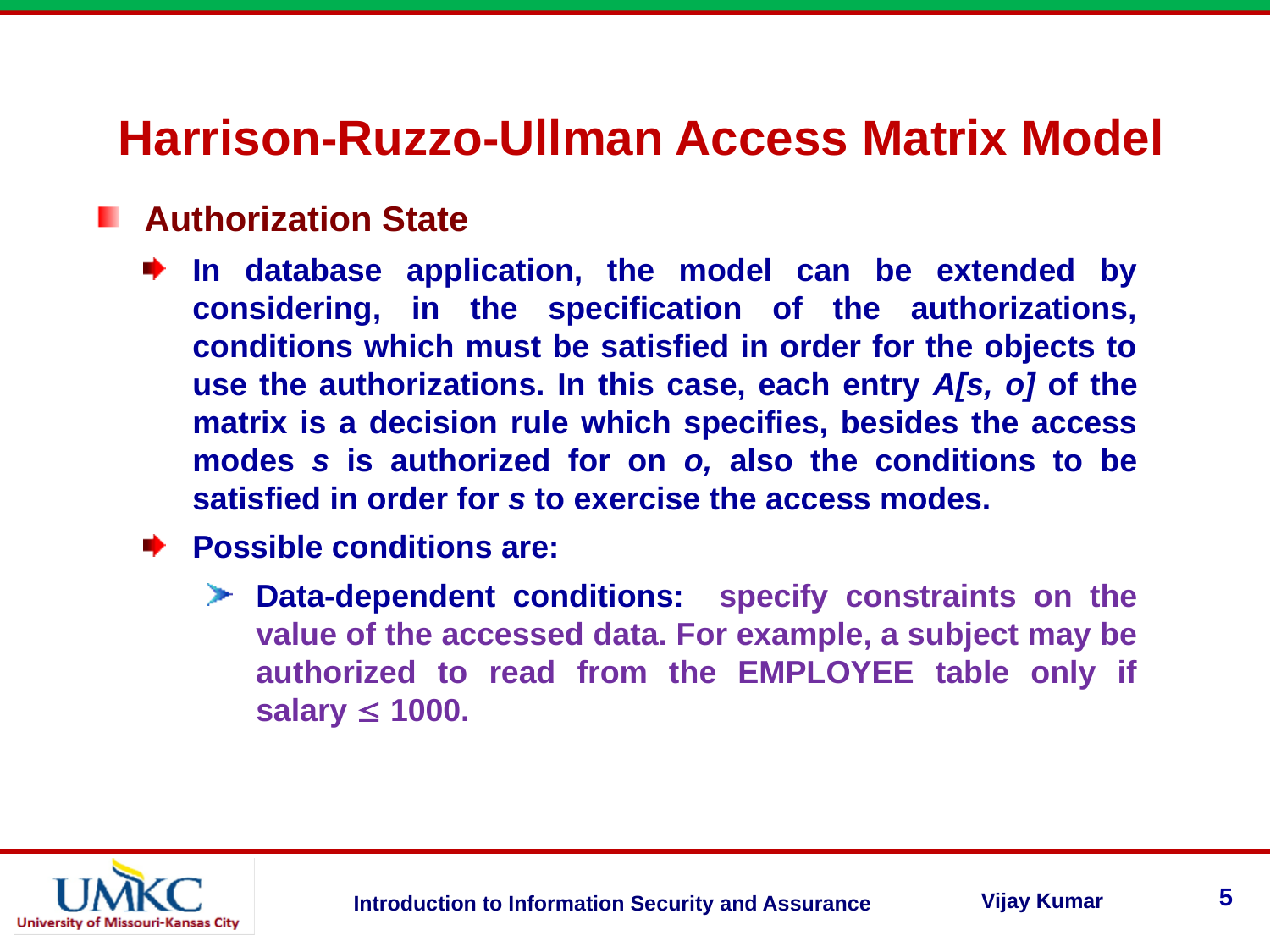

Harrison-Ruzzo-Ullman Access Matrix Model
Authorization State
In database application, the model can be extended by considering, in the specification of the authorizations, conditions which must be satisfied in order for the objects to use the authorizations. In this case, each entry A[s, o] of the matrix is a decision rule which specifies, besides the access modes s is authorized for on o, also the conditions to be satisfied in order for s to exercise the access modes.
Possible conditions are:
Data-dependent conditions:  specify constraints on the value of the accessed data. For example, a subject may be authorized to read from the EMPLOYEE table only if salary ≤ 1000.
5